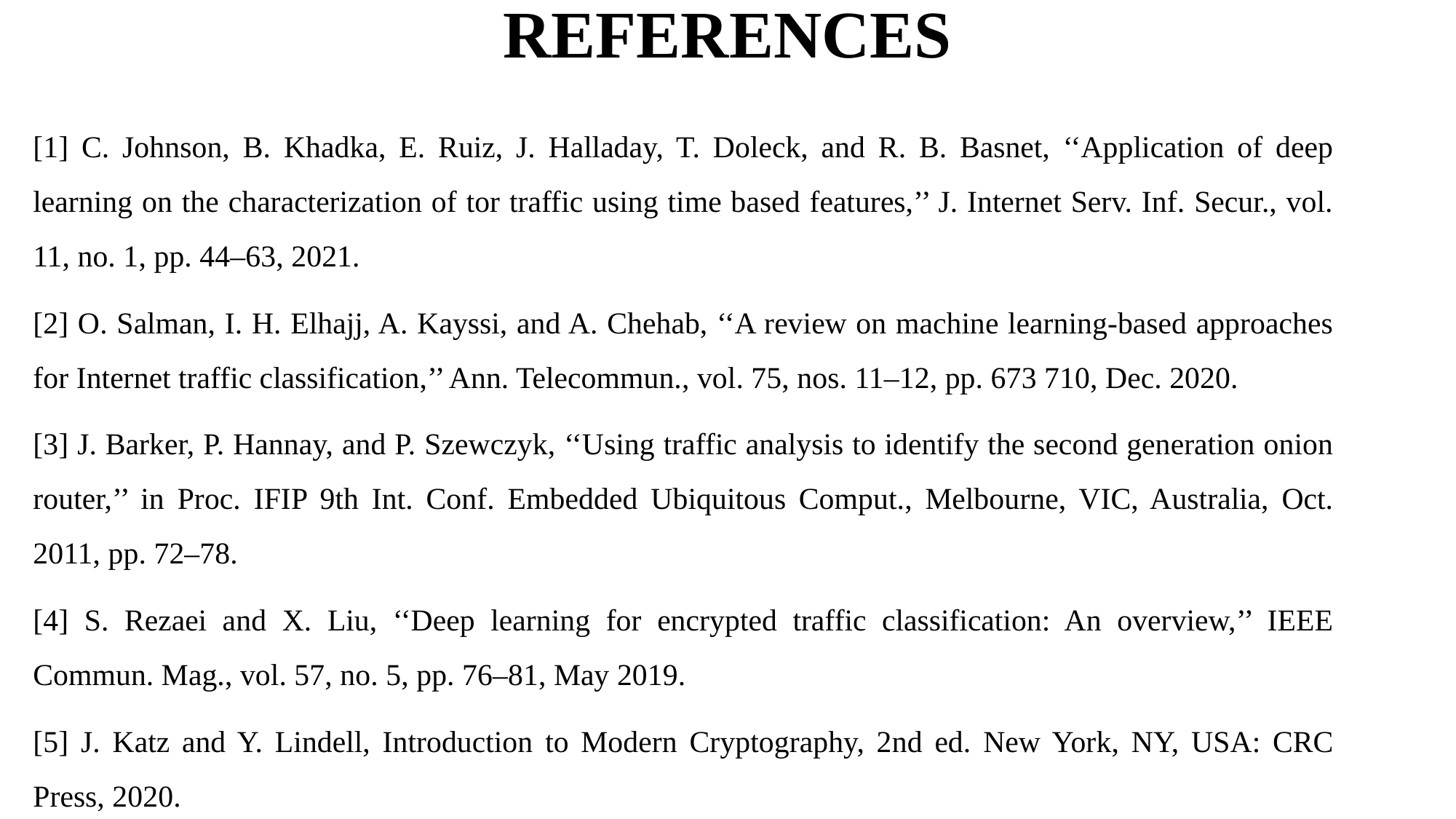

# REFERENCES
[1] C. Johnson, B. Khadka, E. Ruiz, J. Halladay, T. Doleck, and R. B. Basnet, ‘‘Application of deep learning on the characterization of tor traffic using time based features,’’ J. Internet Serv. Inf. Secur., vol. 11, no. 1, pp. 44–63, 2021.
[2] O. Salman, I. H. Elhajj, A. Kayssi, and A. Chehab, ‘‘A review on machine learning-based approaches for Internet traffic classification,’’ Ann. Telecommun., vol. 75, nos. 11–12, pp. 673 710, Dec. 2020.
[3] J. Barker, P. Hannay, and P. Szewczyk, ‘‘Using traffic analysis to identify the second generation onion router,’’ in Proc. IFIP 9th Int. Conf. Embedded Ubiquitous Comput., Melbourne, VIC, Australia, Oct. 2011, pp. 72–78.
[4] S. Rezaei and X. Liu, ‘‘Deep learning for encrypted traffic classification: An overview,’’ IEEE Commun. Mag., vol. 57, no. 5, pp. 76–81, May 2019.
[5] J. Katz and Y. Lindell, Introduction to Modern Cryptography, 2nd ed. New York, NY, USA: CRC Press, 2020.